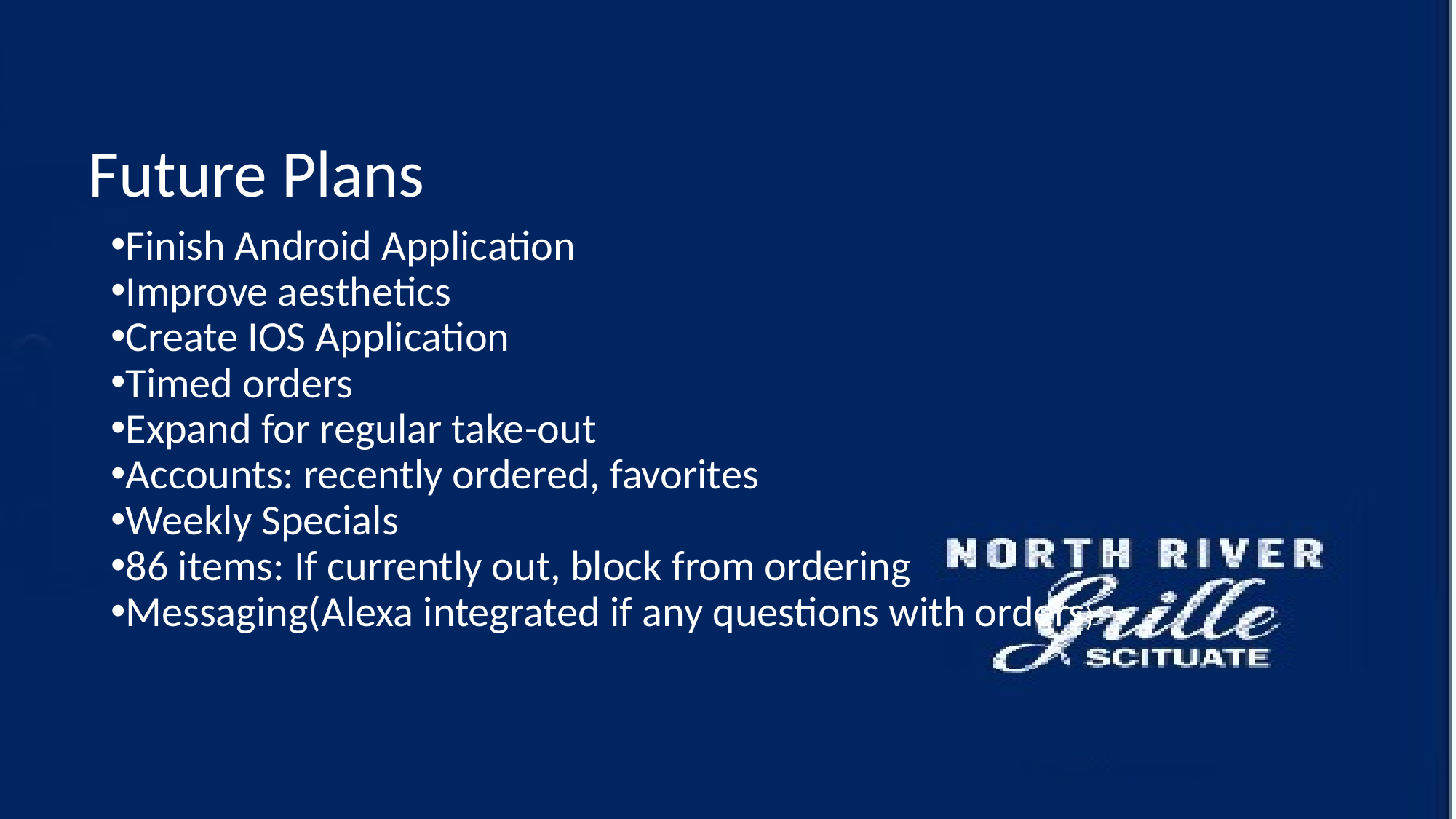

Future Plans
Finish Android Application
Improve aesthetics
Create IOS Application
Timed orders
Expand for regular take-out
Accounts: recently ordered, favorites
Weekly Specials
86 items: If currently out, block from ordering
Messaging(Alexa integrated if any questions with orders)